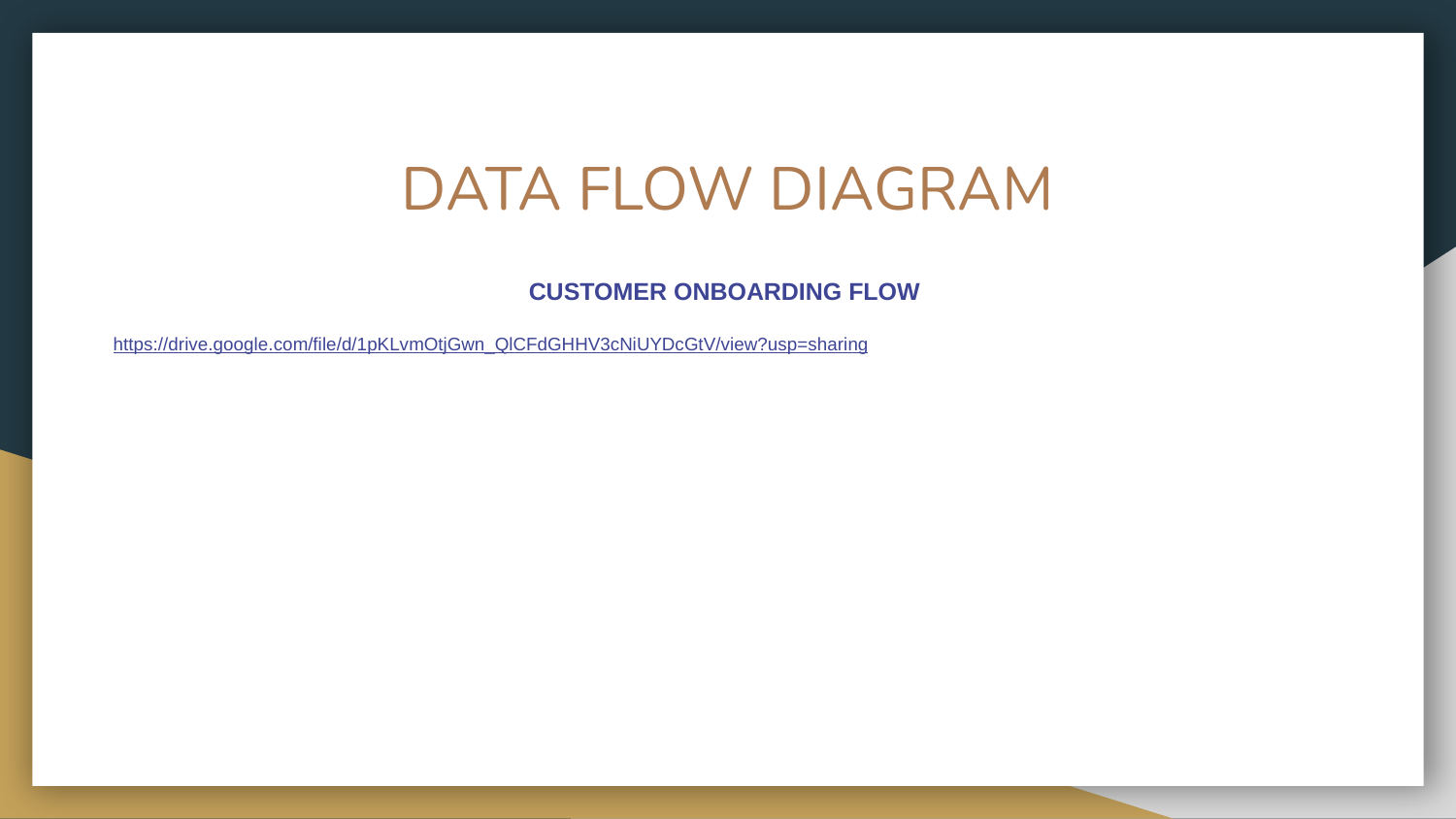

# DATA FLOW DIAGRAM
CUSTOMER ONBOARDING FLOW
https://drive.google.com/file/d/1pKLvmOtjGwn_QlCFdGHHV3cNiUYDcGtV/view?usp=sharing